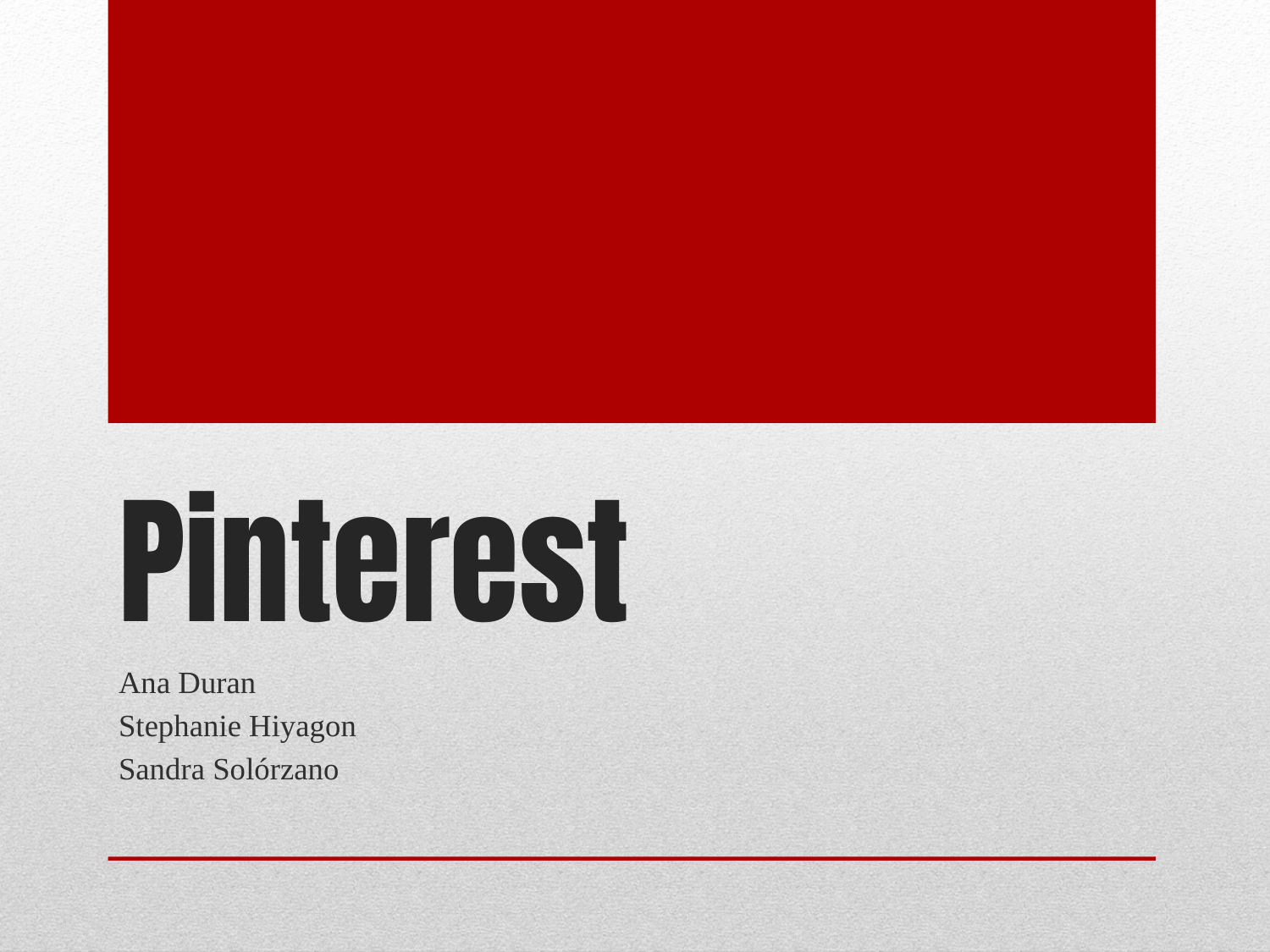

# Pinterest
Ana Duran
Stephanie Hiyagon
Sandra Solórzano